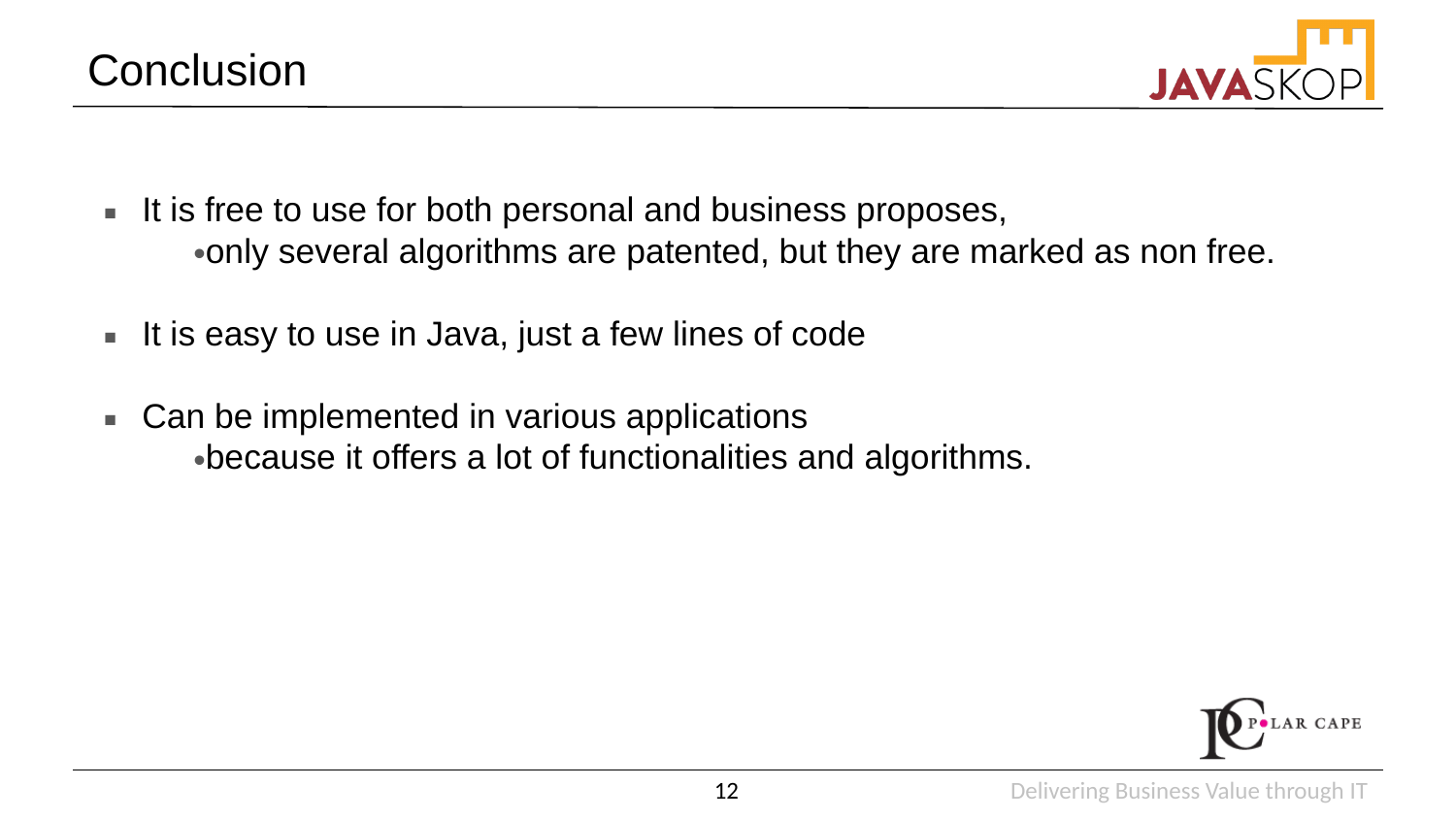

# Conclusion

It is free to use for both personal and business proposes,
only several algorithms are patented, but they are marked as non free.

It is easy to use in Java, just a few lines of code

Can be implemented in various applications
because it offers a lot of functionalities and algorithms.

12